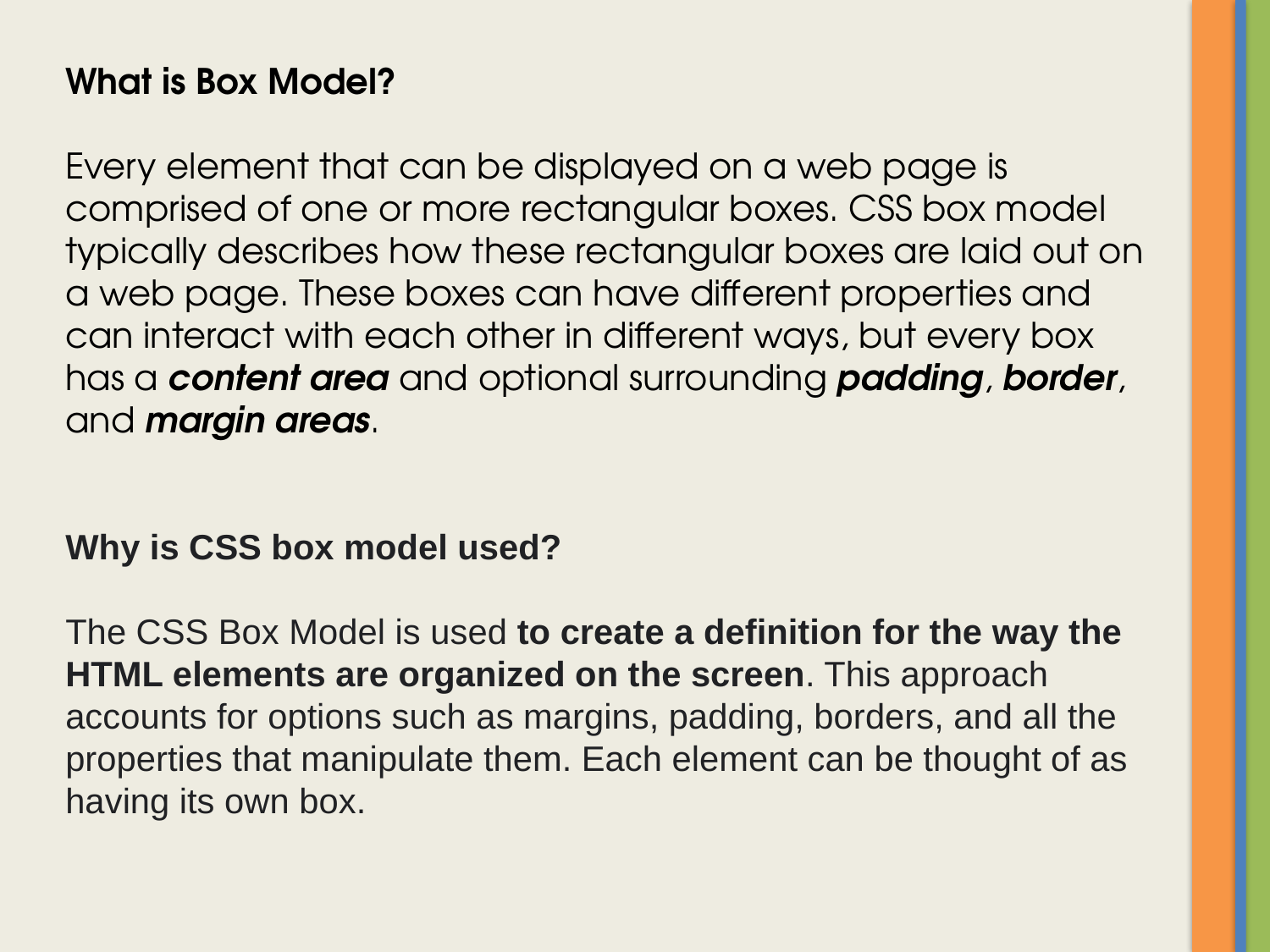

What is Box Model?

Every element that can be displayed on a web page is comprised of one or more rectangular boxes. CSS box model typically describes how these rectangular boxes are laid out on a web page. These boxes can have different properties and can interact with each other in different ways, but every box has a content area and optional surrounding padding, border, and margin areas.

Why is CSS box model used?

The CSS Box Model is used to create a definition for the way the HTML elements are organized on the screen. This approach accounts for options such as margins, padding, borders, and all the properties that manipulate them. Each element can be thought of as having its own box.